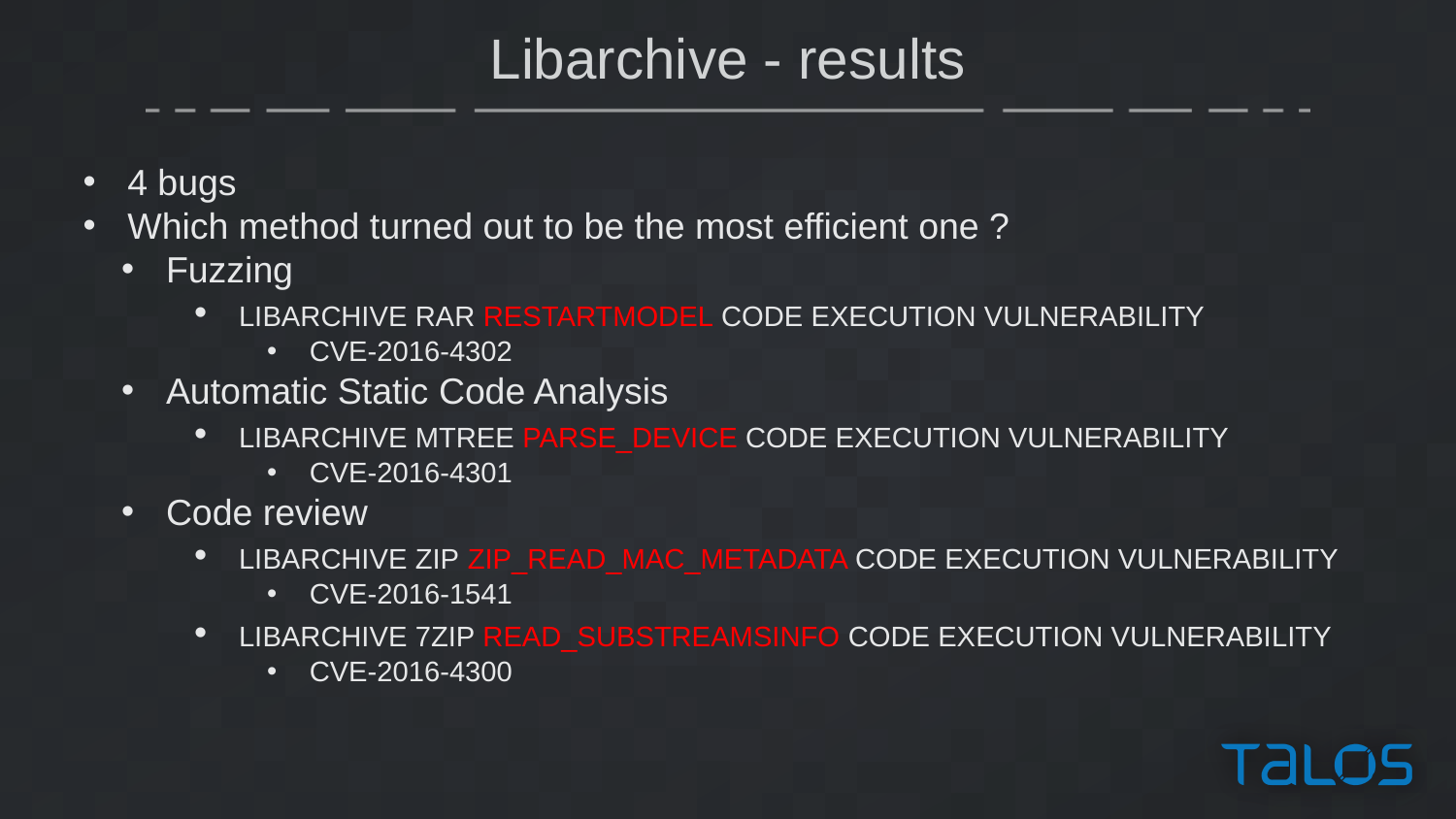

# Libarchive - results
 4 bugs
 Which method turned out to be the most efficient one ?
 Fuzzing
 LIBARCHIVE RAR RESTARTMODEL CODE EXECUTION VULNERABILITY
 CVE-2016-4302
 Automatic Static Code Analysis
 LIBARCHIVE MTREE PARSE_DEVICE CODE EXECUTION VULNERABILITY
 CVE-2016-4301
 Code review
 LIBARCHIVE ZIP ZIP_READ_MAC_METADATA CODE EXECUTION VULNERABILITY
 CVE-2016-1541
 LIBARCHIVE 7ZIP READ_SUBSTREAMSINFO CODE EXECUTION VULNERABILITY
 CVE-2016-4300